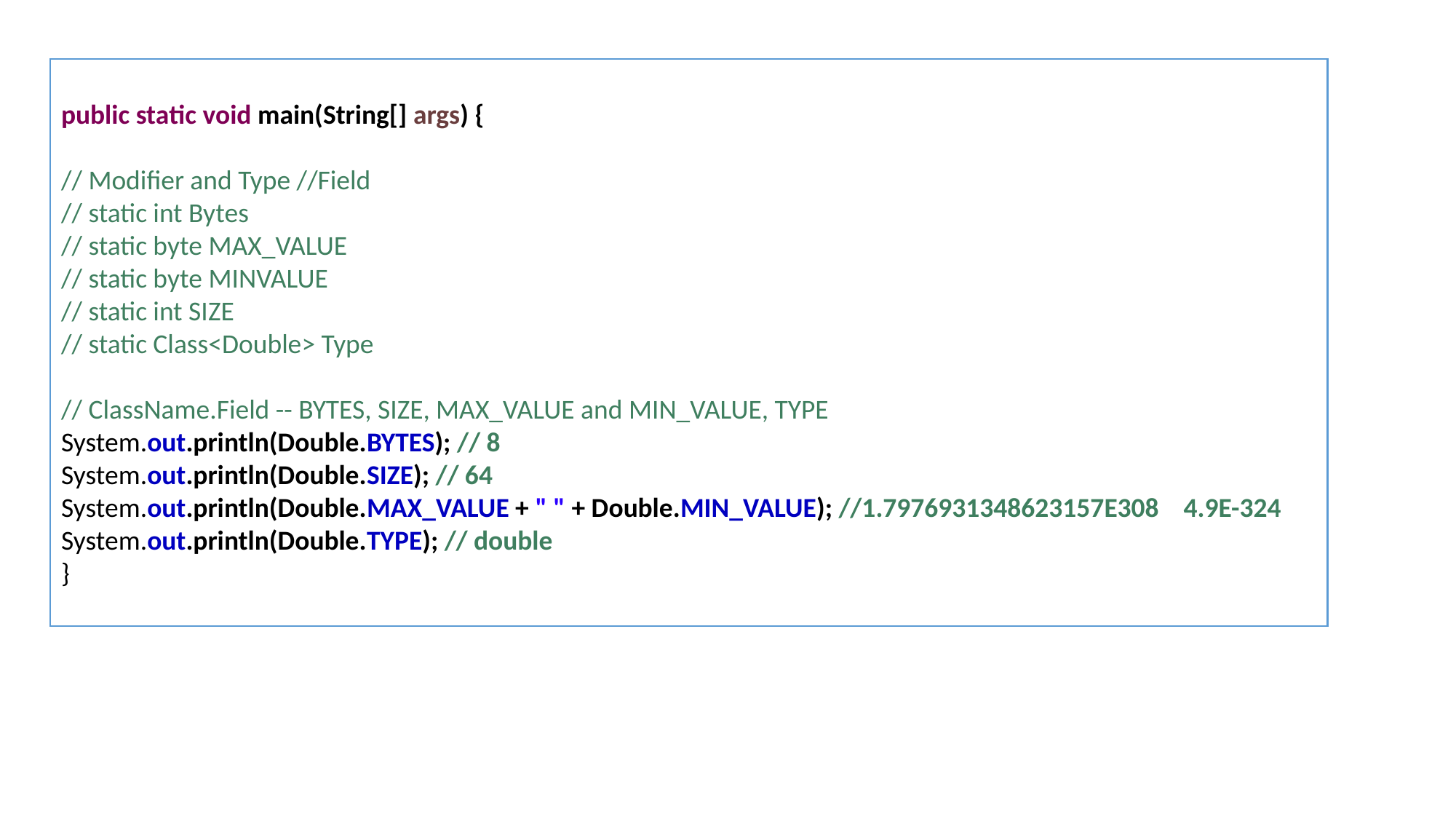

public static void main(String[] args) {

// Modifier and Type //Field
// static int Bytes
// static byte MAX_VALUE
// static byte MINVALUE
// static int SIZE
// static Class<Double> Type

// ClassName.Field -- BYTES, SIZE, MAX_VALUE and MIN_VALUE, TYPE
System.out.println(Double.BYTES); // 8
System.out.println(Double.SIZE); // 64
System.out.println(Double.MAX_VALUE + " " + Double.MIN_VALUE); //1.7976931348623157E308    4.9E-324
System.out.println(Double.TYPE); // double
}